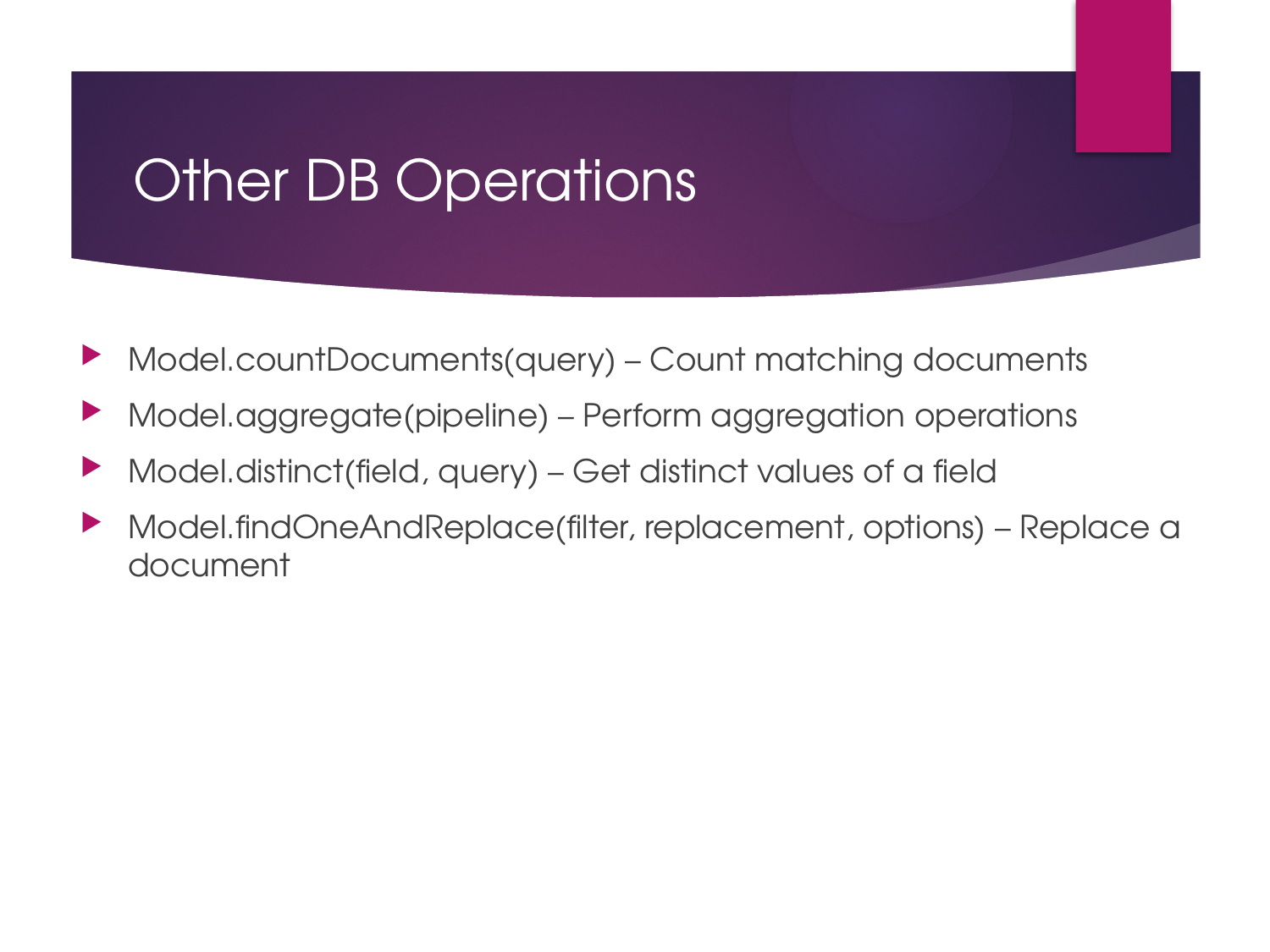

# Other DB Operations
Model.countDocuments(query) – Count matching documents
Model.aggregate(pipeline) – Perform aggregation operations
Model.distinct(field, query) – Get distinct values of a field
Model.findOneAndReplace(filter, replacement, options) – Replace a document